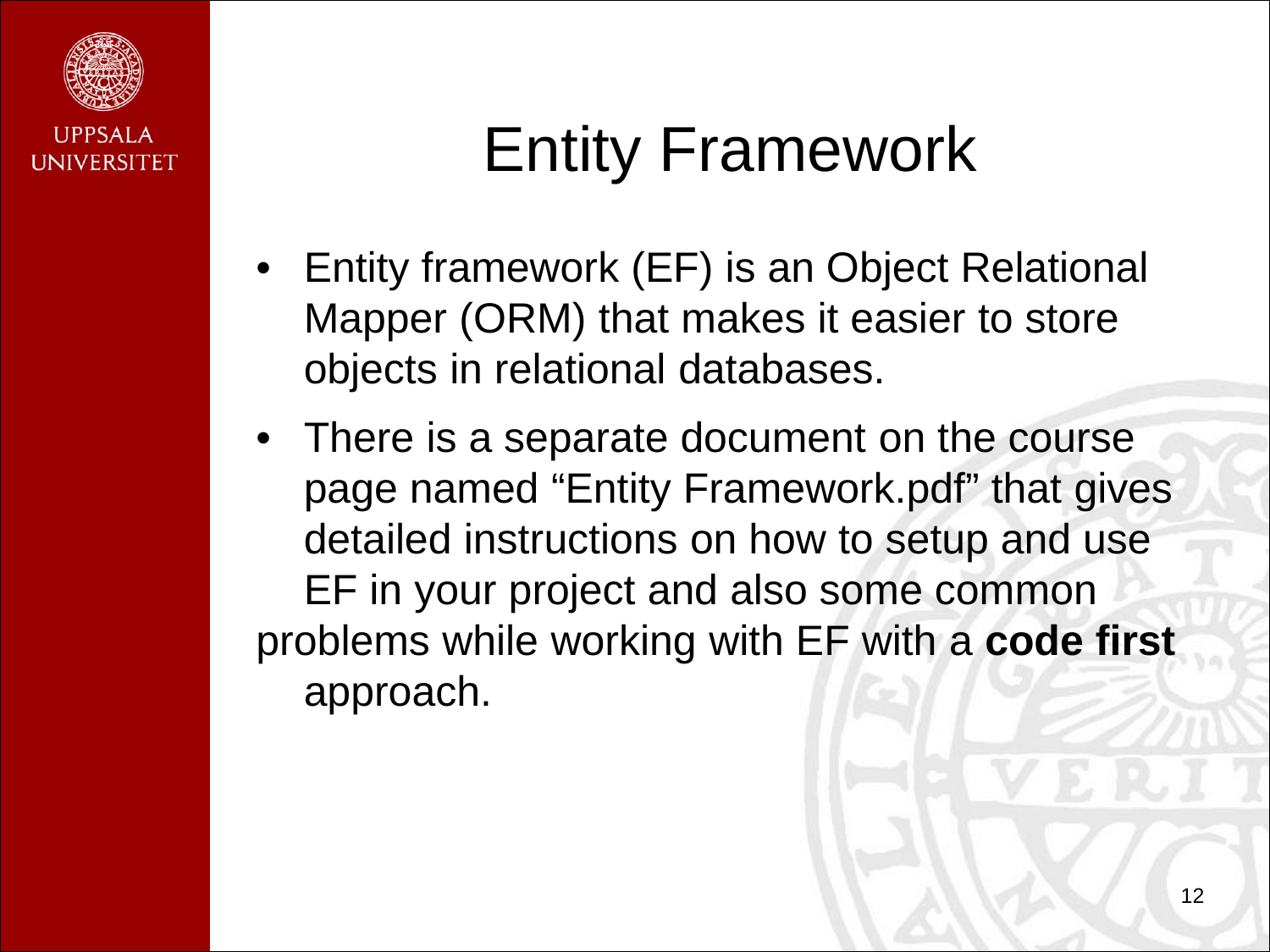

Entity Framework
•	Entity framework (EF) is an Object Relational Mapper (ORM) that makes it easier to store objects in relational databases.
•	There is a separate document on the course page named “Entity Framework.pdf” that gives detailed instructions on how to setup and use EF in your project and also some common
problems while working with EF with a code first approach.
12